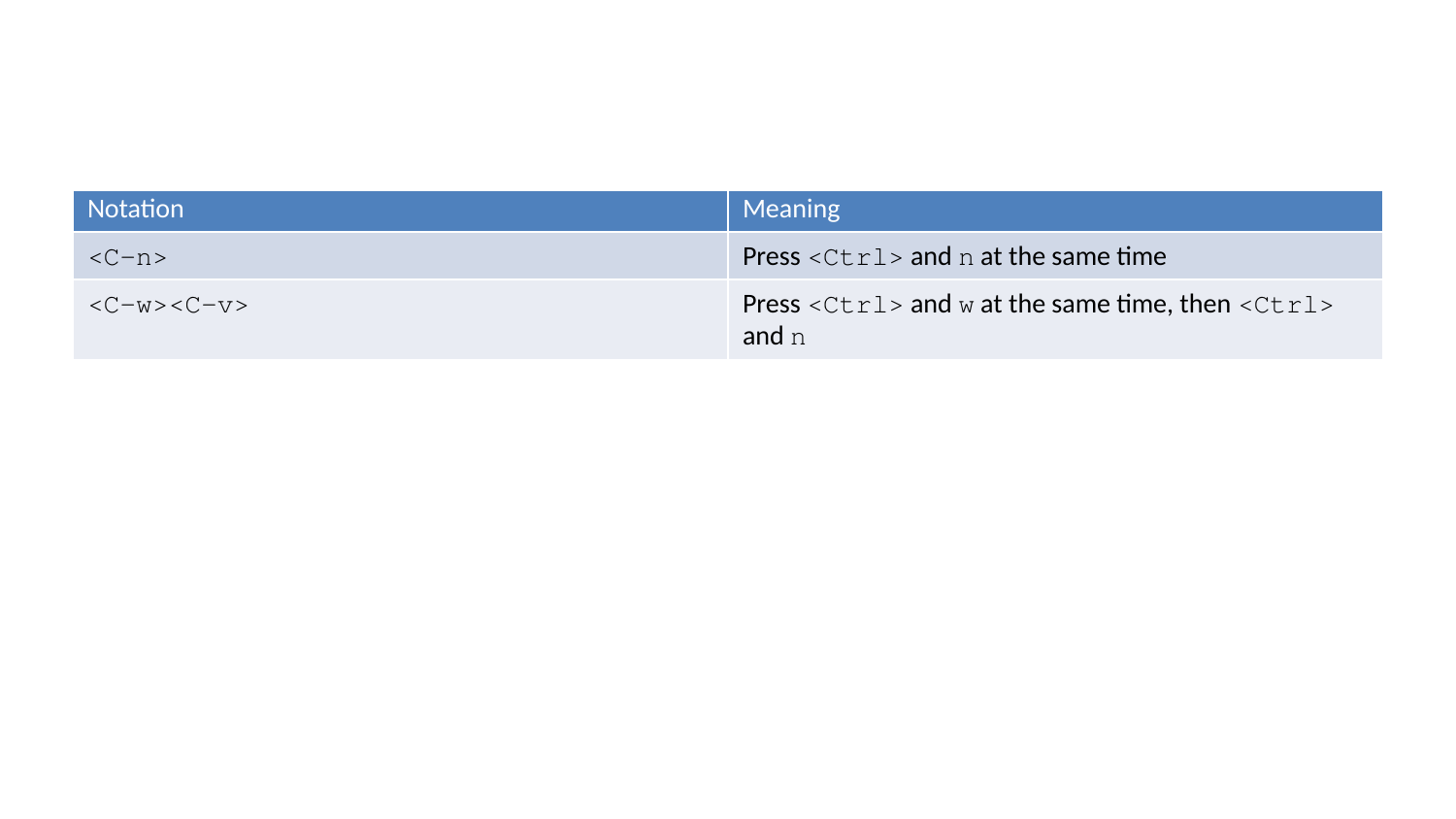

| Notation | Meaning |
| --- | --- |
| <C-n> | Press <Ctrl> and n at the same time |
| <C-w><C-v> | Press <Ctrl> and w at the same time, then <Ctrl> and n |